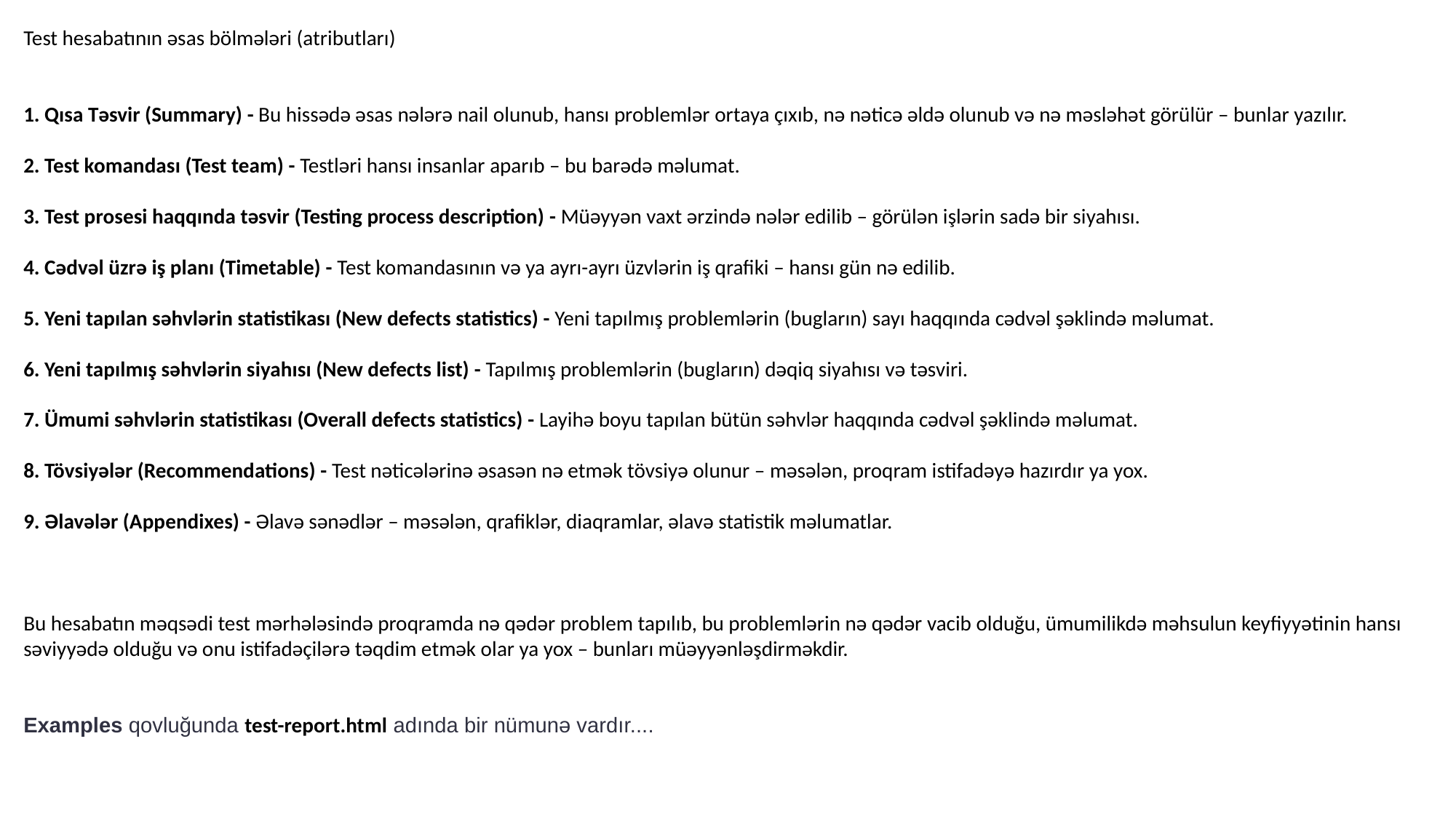

Test hesabatının əsas bölmələri (atributları)

1. Qısa Təsvir (Summary) - Bu hissədə əsas nələrə nail olunub, hansı problemlər ortaya çıxıb, nə nəticə əldə olunub və nə məsləhət görülür – bunlar yazılır.
2. Test komandası (Test team) - Testləri hansı insanlar aparıb – bu barədə məlumat.
3. Test prosesi haqqında təsvir (Testing process description) - Müəyyən vaxt ərzində nələr edilib – görülən işlərin sadə bir siyahısı.
4. Cədvəl üzrə iş planı (Timetable) - Test komandasının və ya ayrı-ayrı üzvlərin iş qrafiki – hansı gün nə edilib.
5. Yeni tapılan səhvlərin statistikası (New defects statistics) - Yeni tapılmış problemlərin (bugların) sayı haqqında cədvəl şəklində məlumat.
6. Yeni tapılmış səhvlərin siyahısı (New defects list) - Tapılmış problemlərin (bugların) dəqiq siyahısı və təsviri.
7. Ümumi səhvlərin statistikası (Overall defects statistics) - Layihə boyu tapılan bütün səhvlər haqqında cədvəl şəklində məlumat.
8. Tövsiyələr (Recommendations) - Test nəticələrinə əsasən nə etmək tövsiyə olunur – məsələn, proqram istifadəyə hazırdır ya yox.
9. Əlavələr (Appendixes) - Əlavə sənədlər – məsələn, qrafiklər, diaqramlar, əlavə statistik məlumatlar.

Bu hesabatın məqsədi test mərhələsində proqramda nə qədər problem tapılıb, bu problemlərin nə qədər vacib olduğu, ümumilikdə məhsulun keyfiyyətinin hansı səviyyədə olduğu və onu istifadəçilərə təqdim etmək olar ya yox – bunları müəyyənləşdirməkdir.

Examples qovluğunda test-report.html adında bir nümunə vardır....